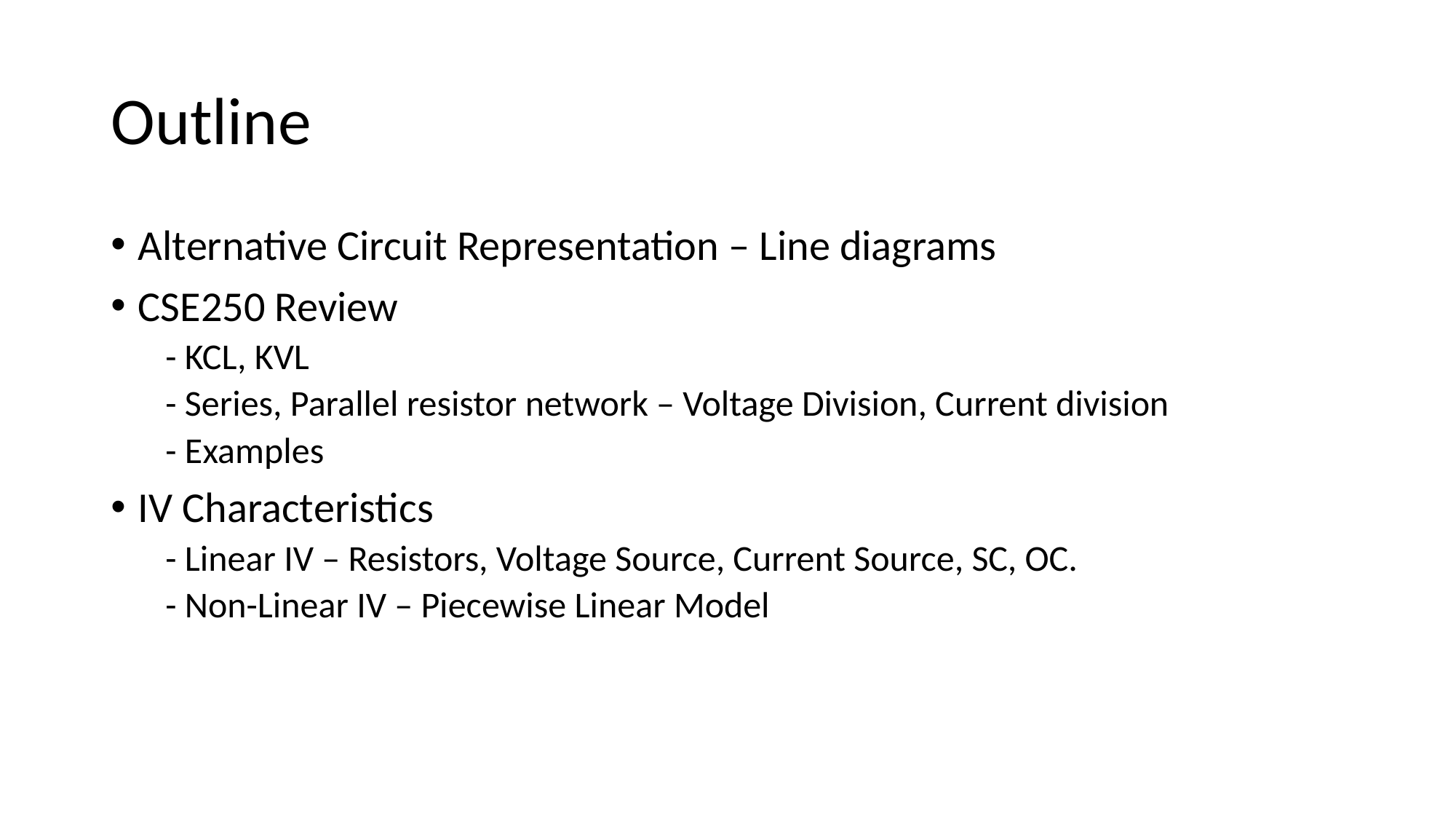

# Outline
Alternative Circuit Representation – Line diagrams
CSE250 Review
- KCL, KVL
- Series, Parallel resistor network – Voltage Division, Current division
- Examples
IV Characteristics
- Linear IV – Resistors, Voltage Source, Current Source, SC, OC.
- Non-Linear IV – Piecewise Linear Model